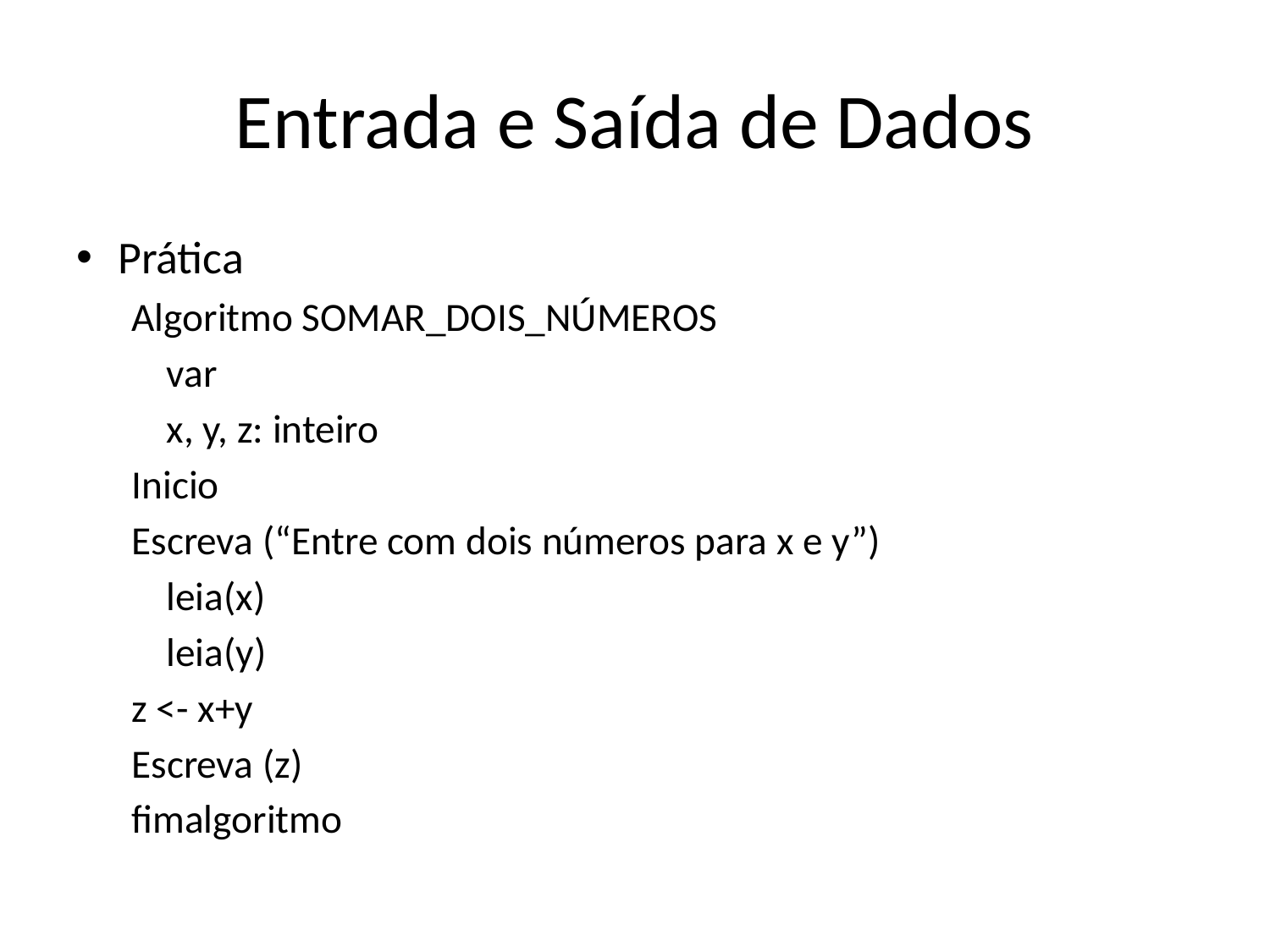

# Entrada e Saída de Dados
Prática
Algoritmo SOMAR_DOIS_NÚMEROS
	var
			x, y, z: inteiro
Inicio
Escreva (“Entre com dois números para x e y”)
	leia(x)
	leia(y)
z <- x+y
Escreva (z)
fimalgoritmo